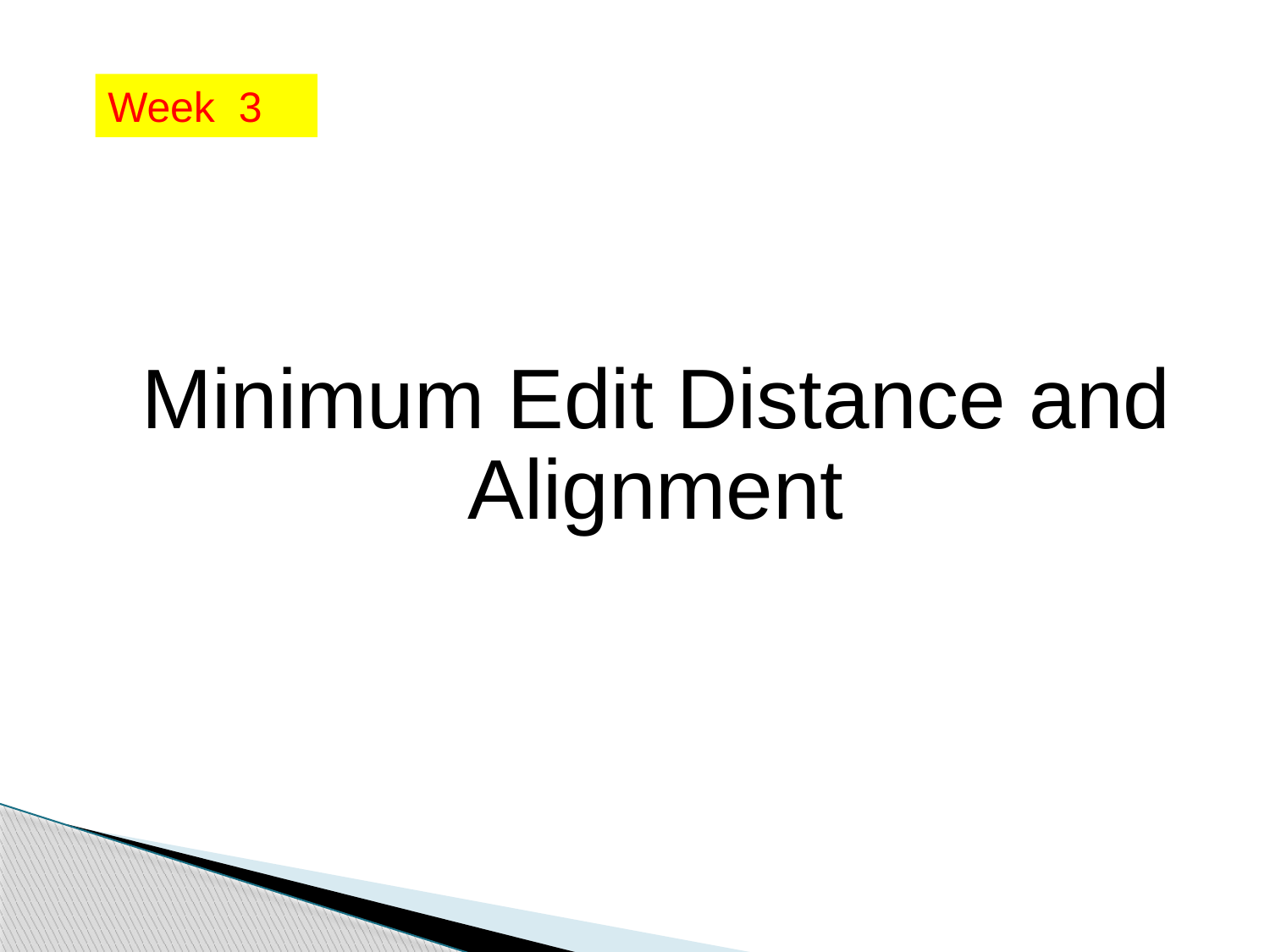

Week  3
Minimum Edit Distance and Alignment